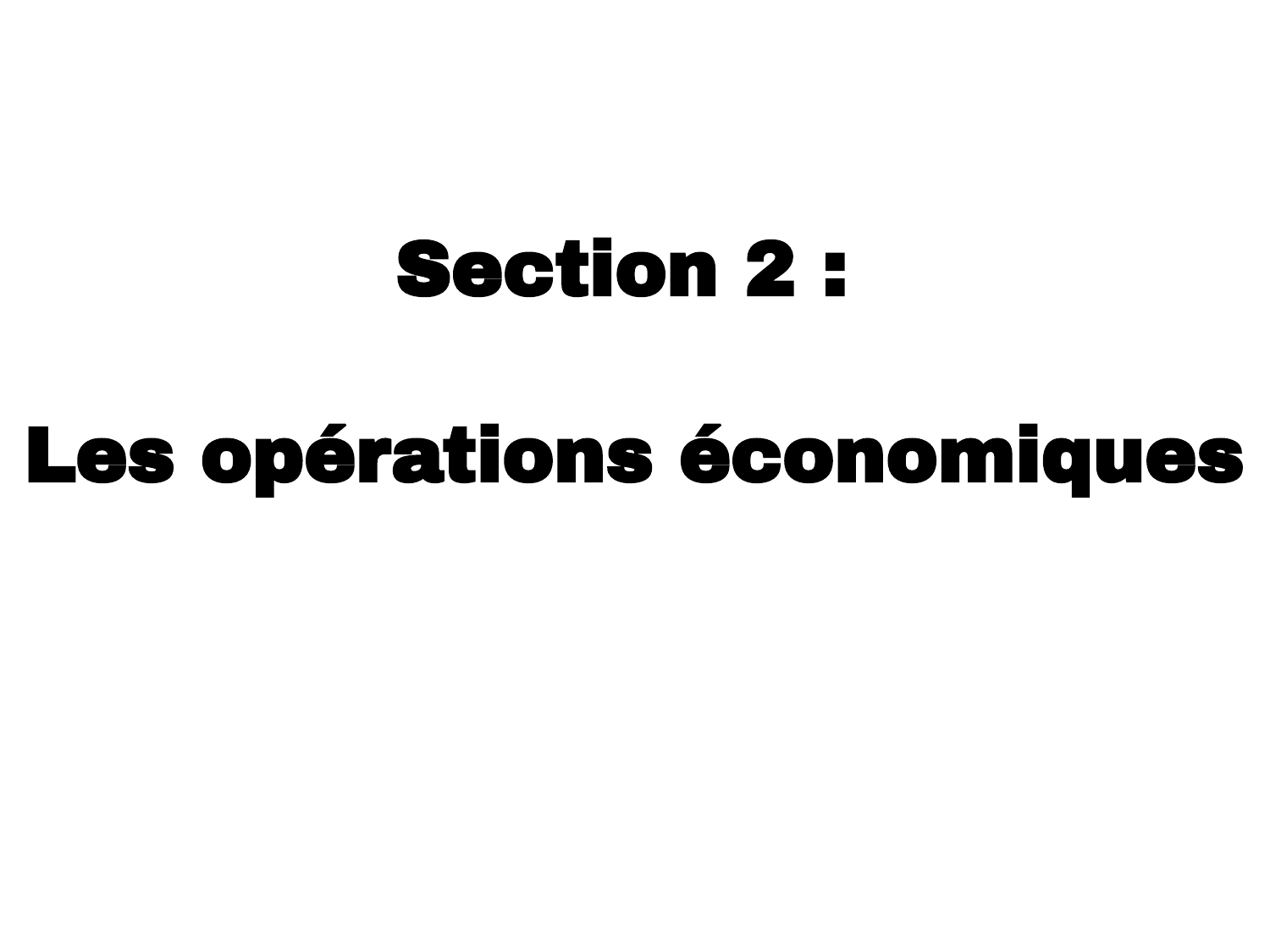

# Section 2 : Les opérations économiques